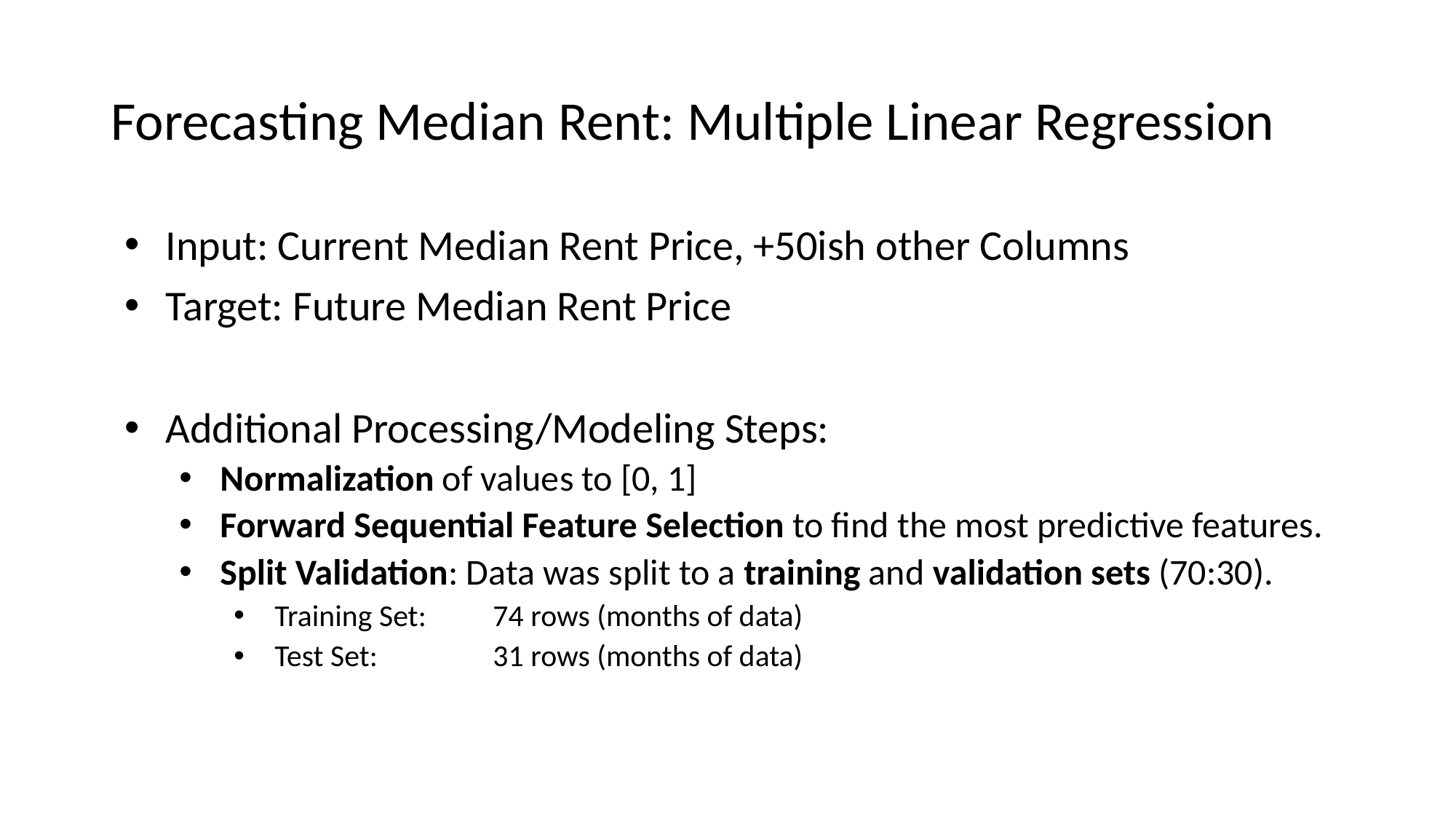

# Forecasting Median Rent: Multiple Linear Regression
Input: Current Median Rent Price, +50ish other Columns
Target: Future Median Rent Price

Additional Processing/Modeling Steps:
Normalization of values to [0, 1]
Forward Sequential Feature Selection to find the most predictive features.
Split Validation: Data was split to a training and validation sets (70:30).
Training Set: 	74 rows (months of data)
Test Set: 	31 rows (months of data)